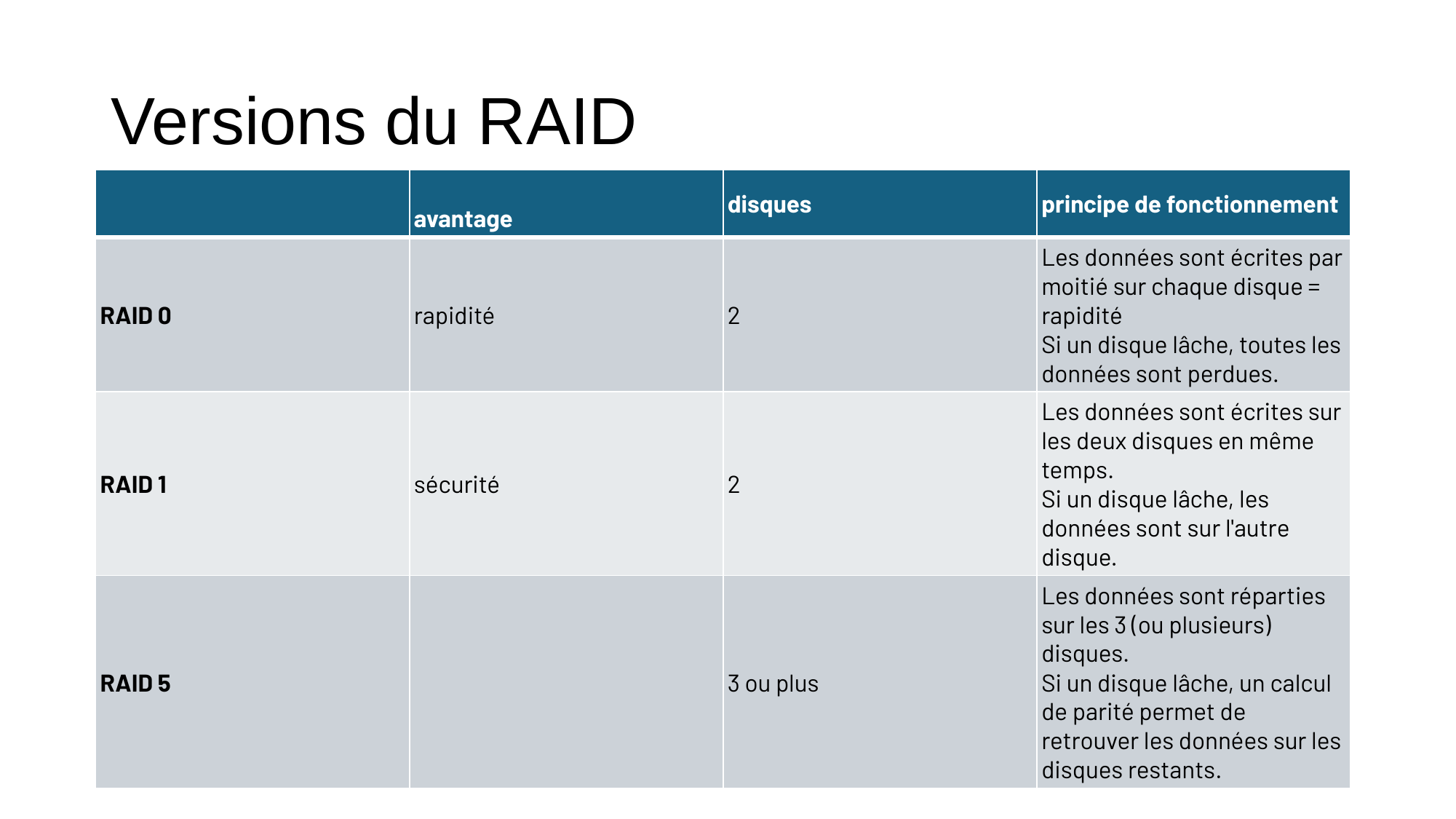

# Versions du RAID
|  | avantage | disques | principe de fonctionnement |
| --- | --- | --- | --- |
| RAID 0 | rapidité | 2 | Les données sont écrites par moitié sur chaque disque = rapidité Si un disque lâche, toutes les données sont perdues. |
| RAID 1 | sécurité | 2 | Les données sont écrites sur les deux disques en même temps. Si un disque lâche, les données sont sur l'autre disque. |
| RAID 5 |  | 3 ou plus | Les données sont réparties sur les 3 (ou plusieurs) disques. Si un disque lâche, un calcul de parité permet de retrouver les données sur les disques restants. |